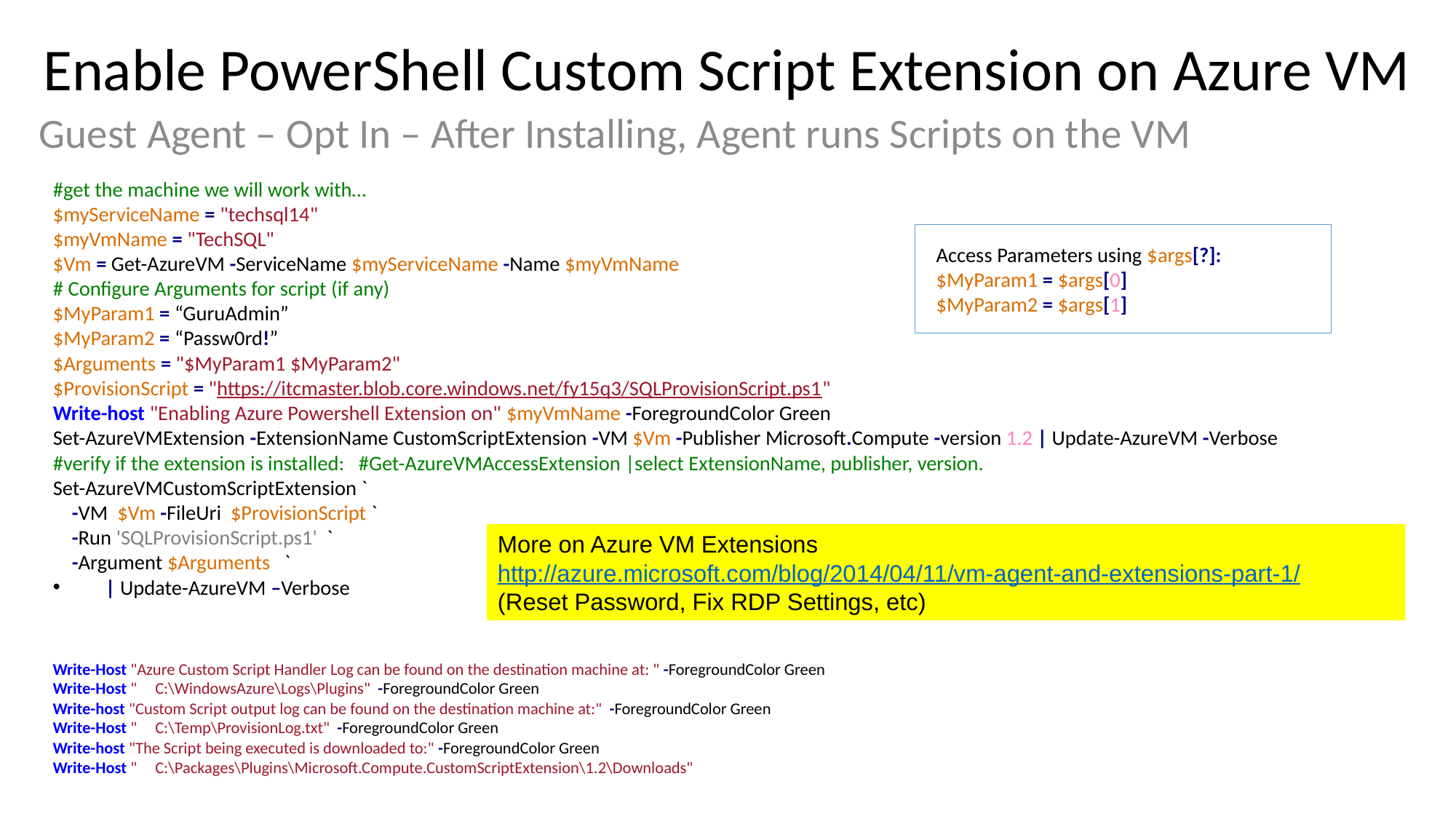

# Enable PowerShell Custom Script Extension on Azure VM
Guest Agent – Opt In – After Installing, Agent runs Scripts on the VM
#get the machine we will work with…
$myServiceName = "techsql14"
$myVmName = "TechSQL"
$Vm = Get-AzureVM -ServiceName $myServiceName -Name $myVmName
# Configure Arguments for script (if any)
$MyParam1 = “GuruAdmin”
$MyParam2 = “Passw0rd!”
$Arguments = "$MyParam1 $MyParam2"
$ProvisionScript = "https://itcmaster.blob.core.windows.net/fy15q3/SQLProvisionScript.ps1"
Write-host "Enabling Azure Powershell Extension on" $myVmName -ForegroundColor Green
Set-AzureVMExtension -ExtensionName CustomScriptExtension -VM $Vm -Publisher Microsoft.Compute -version 1.2 | Update-AzureVM -Verbose
#verify if the extension is installed:   #Get-AzureVMAccessExtension |select ExtensionName, publisher, version.
Set-AzureVMCustomScriptExtension `
    -VM  $Vm -FileUri  $ProvisionScript `
    -Run 'SQLProvisionScript.ps1'  `
    -Argument $Arguments   `
    | Update-AzureVM –Verbose
Access Parameters using $args[?]:
$MyParam1 = $args[0]
$MyParam2 = $args[1]
More on Azure VM Extensions
http://azure.microsoft.com/blog/2014/04/11/vm-agent-and-extensions-part-1/
(Reset Password, Fix RDP Settings, etc)
Write-Host "Azure Custom Script Handler Log can be found on the destination machine at: " -ForegroundColor Green
Write-Host "     C:\WindowsAzure\Logs\Plugins"  -ForegroundColor Green
Write-host "Custom Script output log can be found on the destination machine at:"  -ForegroundColor Green
Write-Host "     C:\Temp\ProvisionLog.txt"  -ForegroundColor Green
Write-host "The Script being executed is downloaded to:" -ForegroundColor Green
Write-Host "     C:\Packages\Plugins\Microsoft.Compute.CustomScriptExtension\1.2\Downloads"